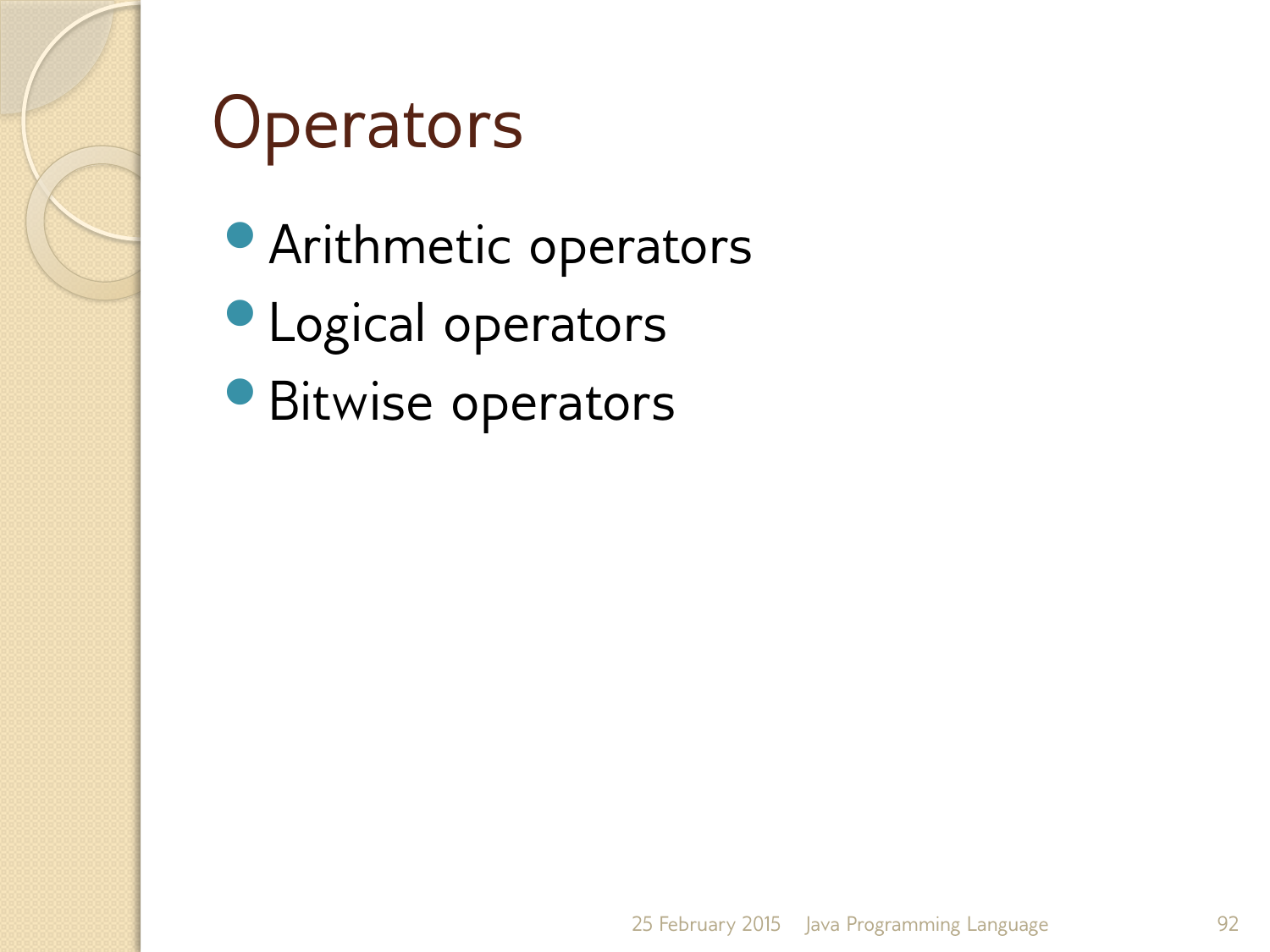

# Operators
Arithmetic operators
Logical operators
Bitwise operators
25 February 2015
Java Programming Language
92